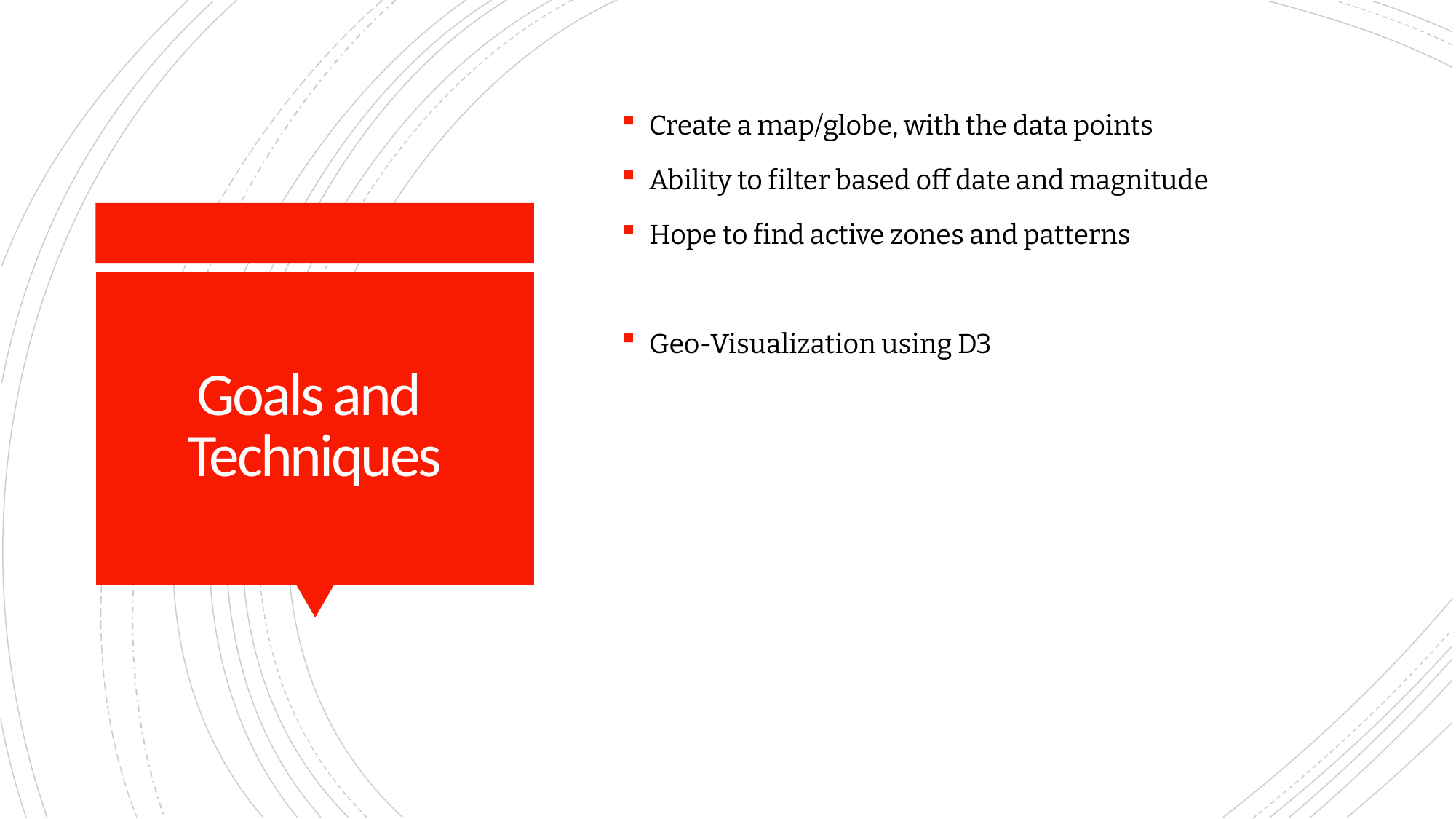

Create a map/globe, with the data points
Ability to filter based off date and magnitude
Hope to find active zones and patterns

Geo-Visualization using D3
# Goals and  Techniques